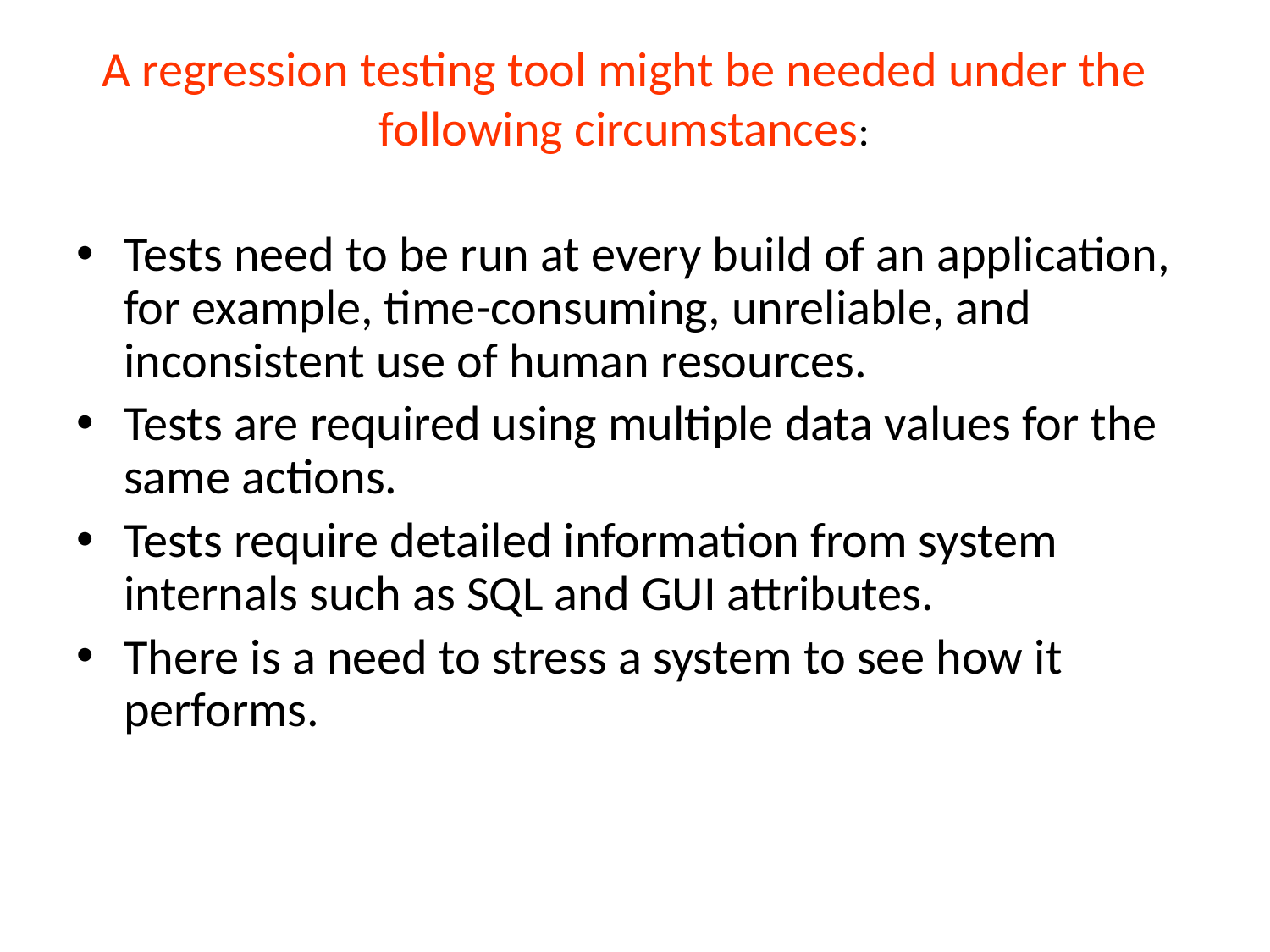

# A regression testing tool might be needed under the following circumstances:
Tests need to be run at every build of an application, for example, time-consuming, unreliable, and inconsistent use of human resources.
Tests are required using multiple data values for the same actions.
Tests require detailed information from system internals such as SQL and GUI attributes.
There is a need to stress a system to see how it performs.